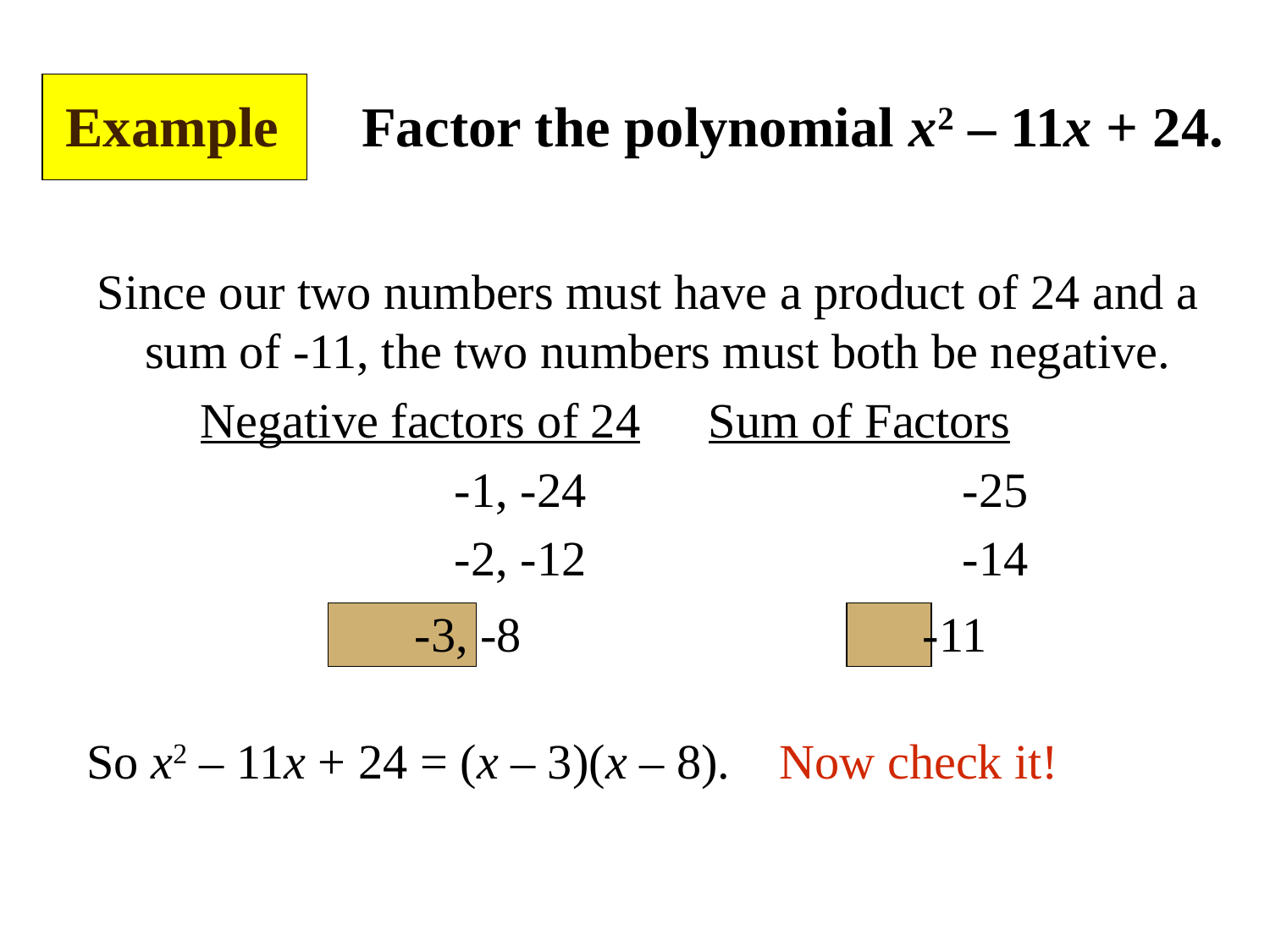

Example
Factor the polynomial x2 – 11x + 24.
Since our two numbers must have a product of 24 and a sum of -11, the two numbers must both be negative.
	Negative factors of 24	Sum of Factors
			-1, -24			-25
			-2, -12			-14
		-3, -8				-11

So x2 – 11x + 24 = (x – 3)(x – 8).    Now check it!